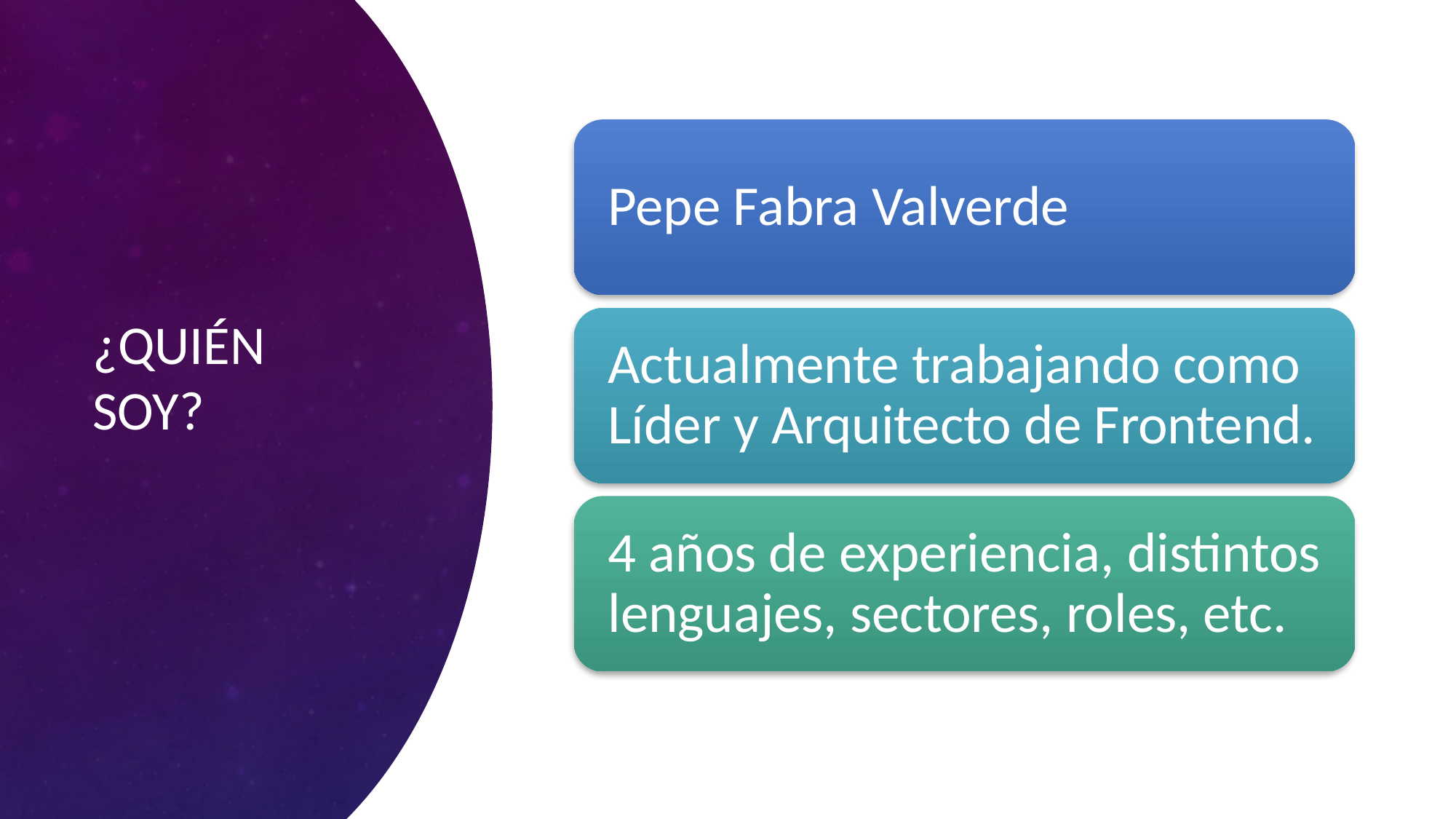

# ¿Quién soy?
Pepe Fabra Valverde
Actualmente trabajando como Líder y Arquitecto de Frontend.
4 años de experiencia, distintos lenguajes, sectores, roles, etc.